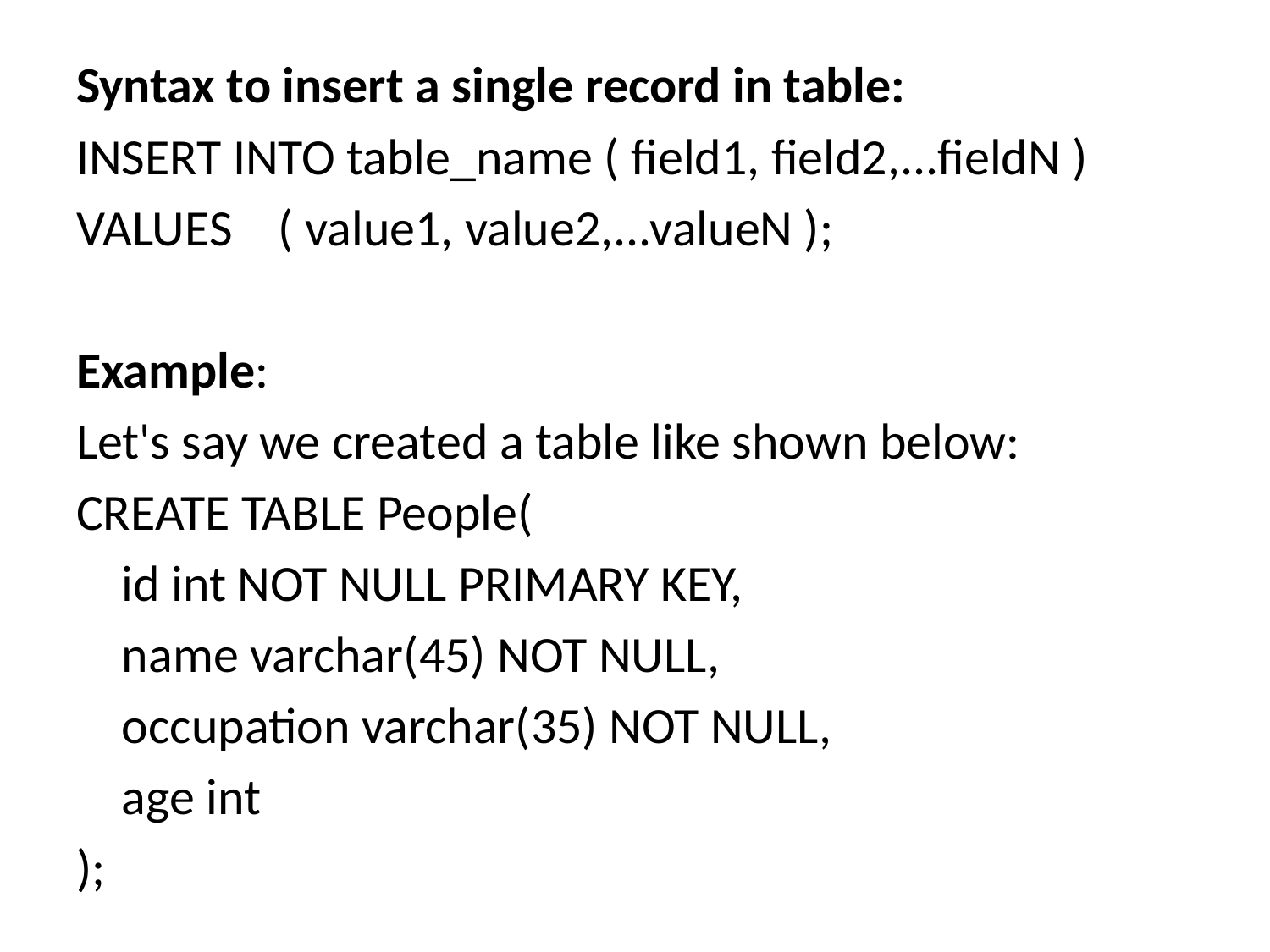

Syntax to insert a single record in table:
INSERT INTO table_name ( field1, field2,...fieldN )
VALUES    ( value1, value2,...valueN );

Example:
Let's say we created a table like shown below:
CREATE TABLE People(
    id int NOT NULL PRIMARY KEY,
    name varchar(45) NOT NULL,
    occupation varchar(35) NOT NULL,
    age int
);